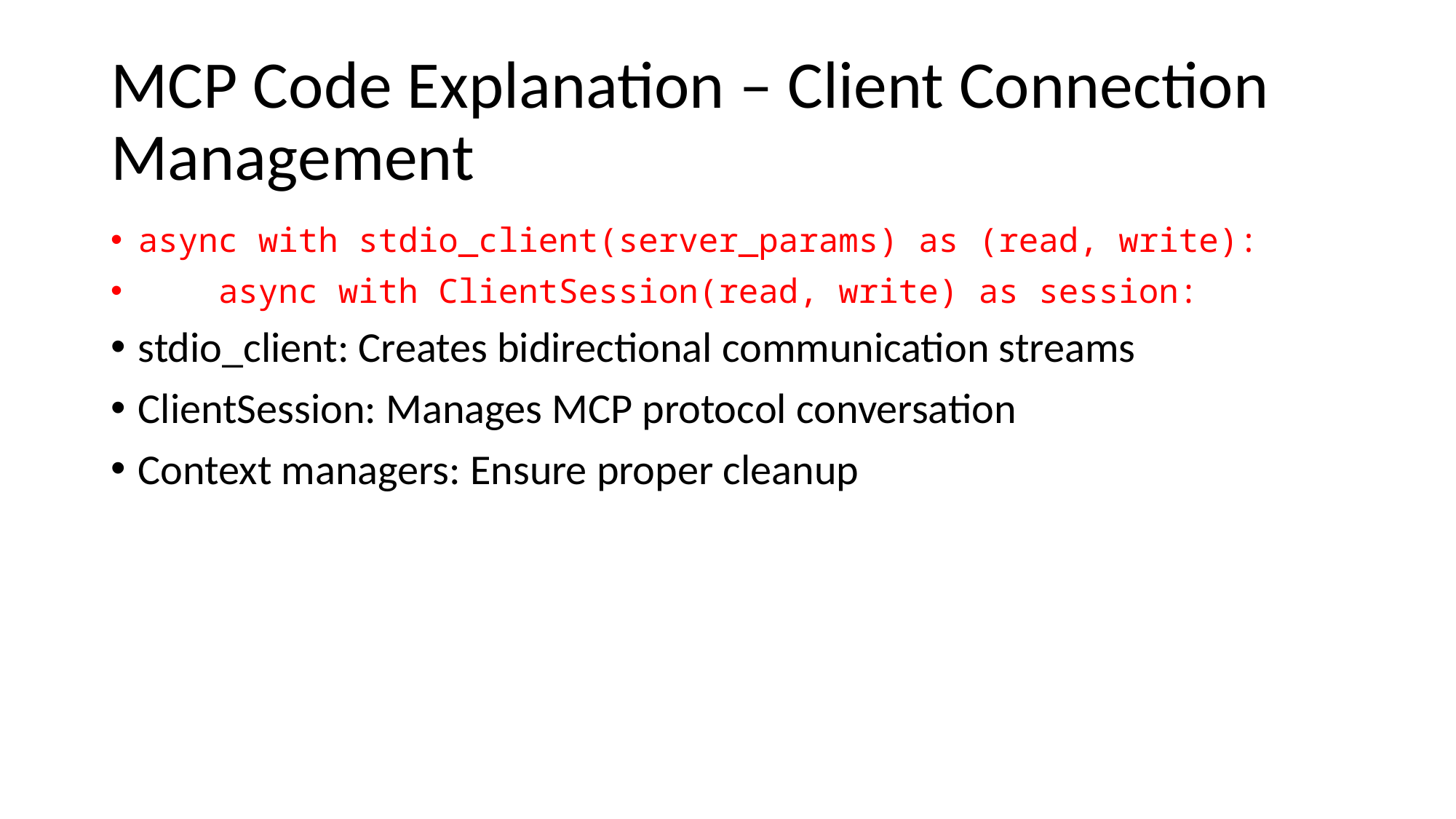

# MCP Code Explanation – Client Connection Management
async with stdio_client(server_params) as (read, write):
    async with ClientSession(read, write) as session:
stdio_client: Creates bidirectional communication streams
ClientSession: Manages MCP protocol conversation
Context managers: Ensure proper cleanup